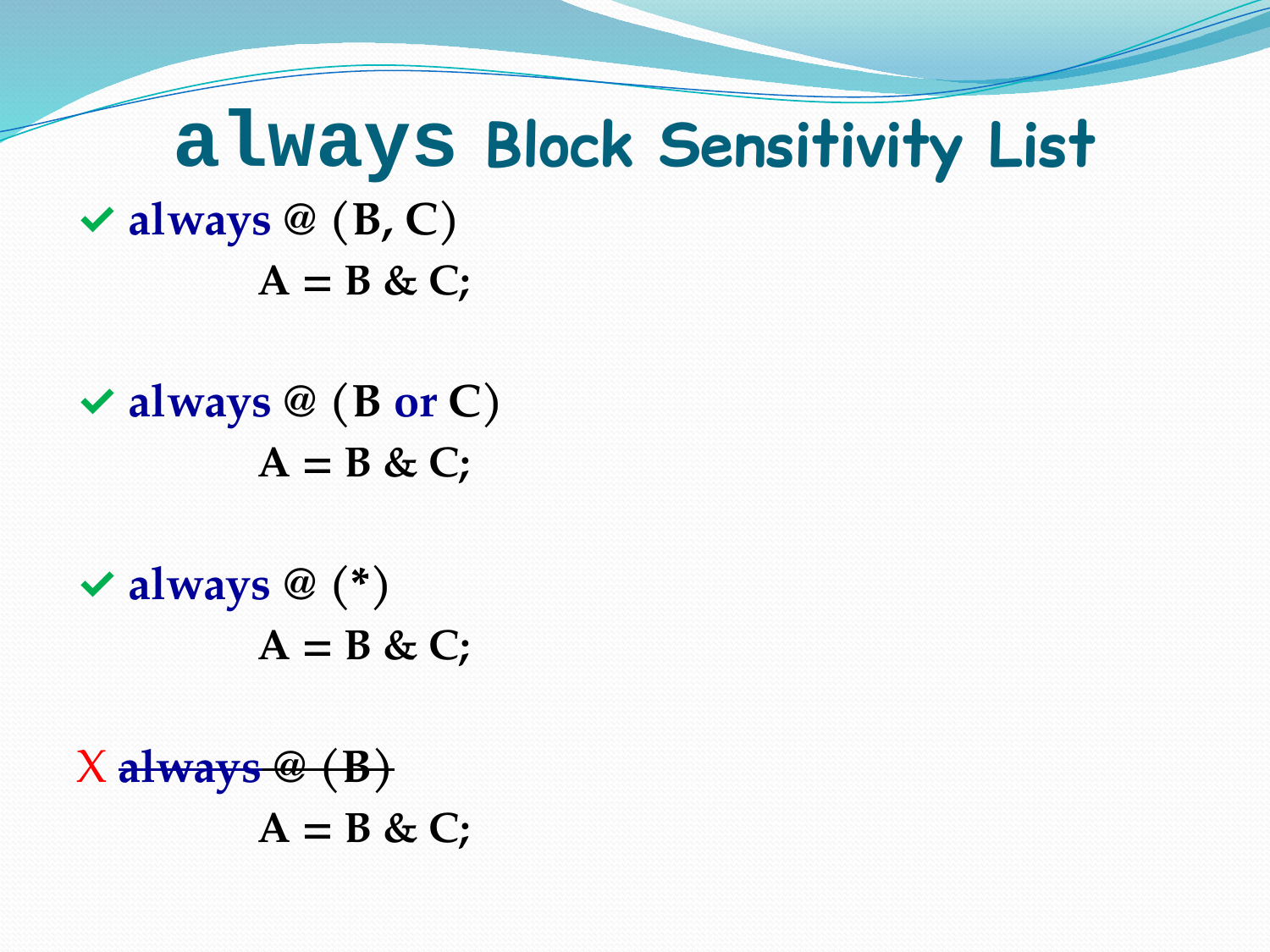

# always Block Sensitivity List
✓ always @ (B, C)
	A = B & C;

✓ always @ (B or C)
	A = B & C;

✓ always @ (*)
	A = B & C;

X always @ (B)
	A = B & C;